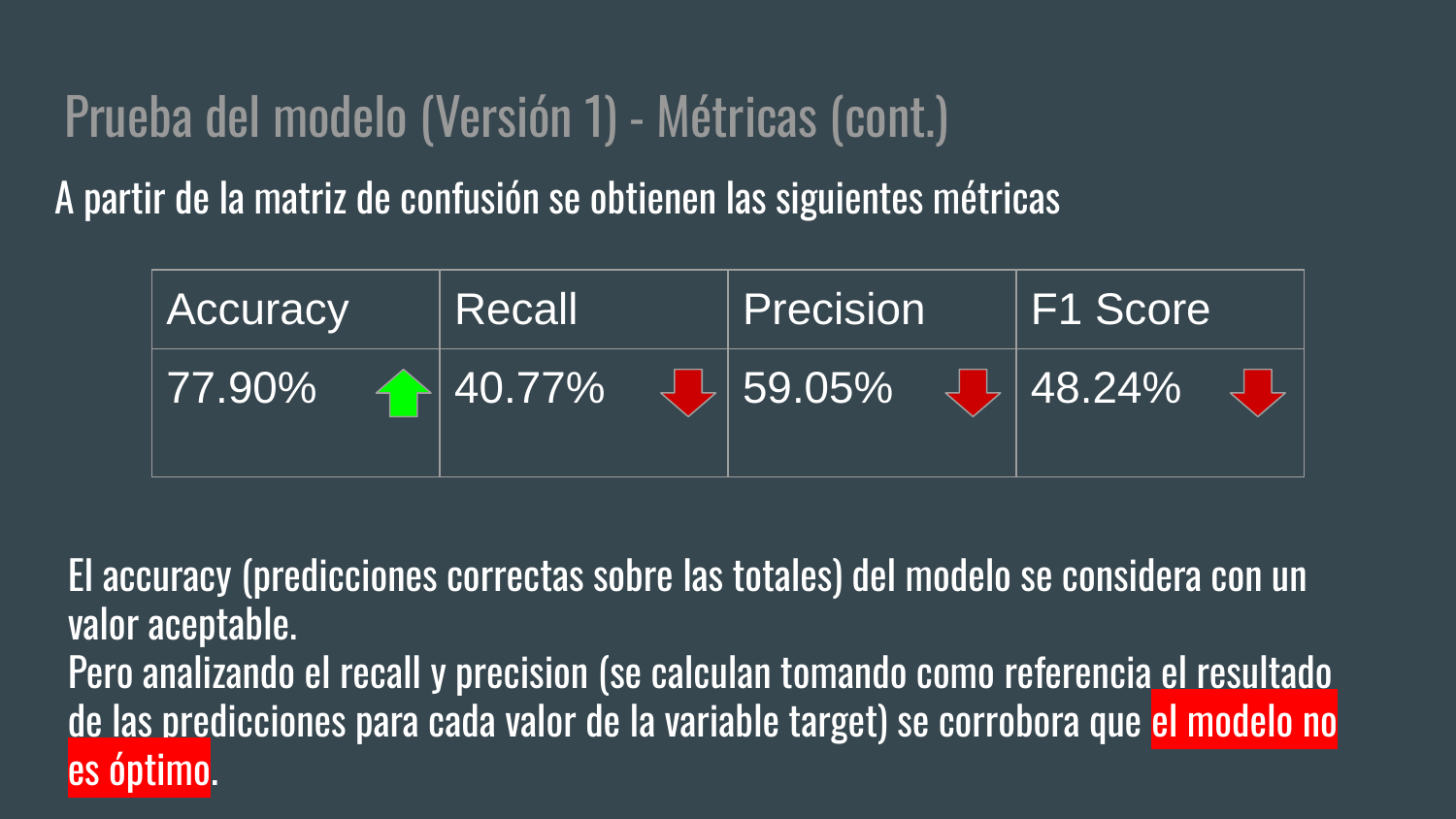

# Prueba del modelo (Versión 1) - Métricas (cont.)
A partir de la matriz de confusión se obtienen las siguientes métricas

| Accuracy | Recall | Precision | F1 Score |
| --- | --- | --- | --- |
| 77.90% | 40.77% | 59.05% | 48.24% |

El accuracy (predicciones correctas sobre las totales) del modelo se considera con un valor aceptable.
Pero analizando el recall y precision (se calculan tomando como referencia el resultado de las predicciones para cada valor de la variable target) se corrobora que el modelo no es óptimo.